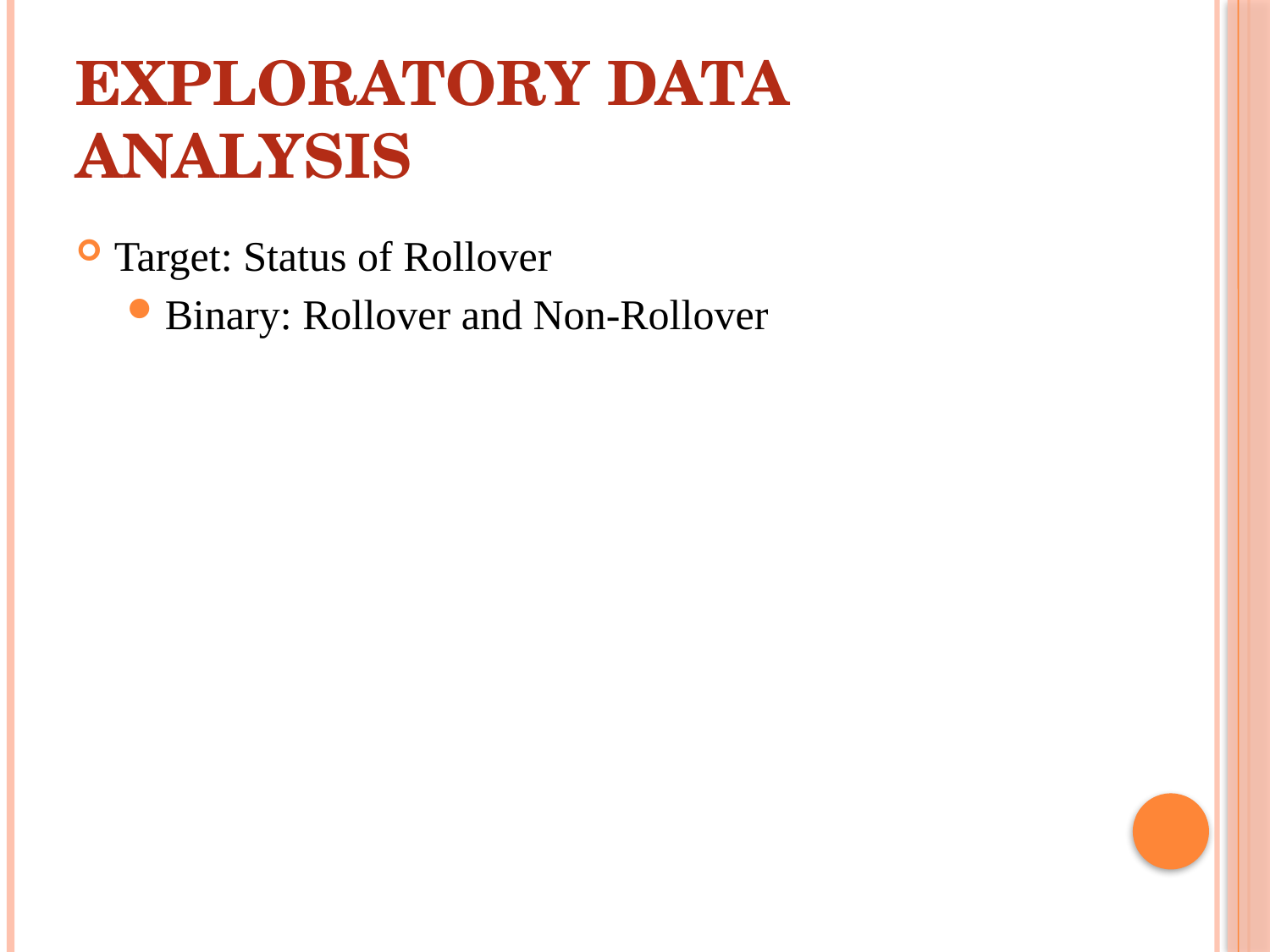

# Exploratory Data Analysis
Target: Status of Rollover
Binary: Rollover and Non-Rollover